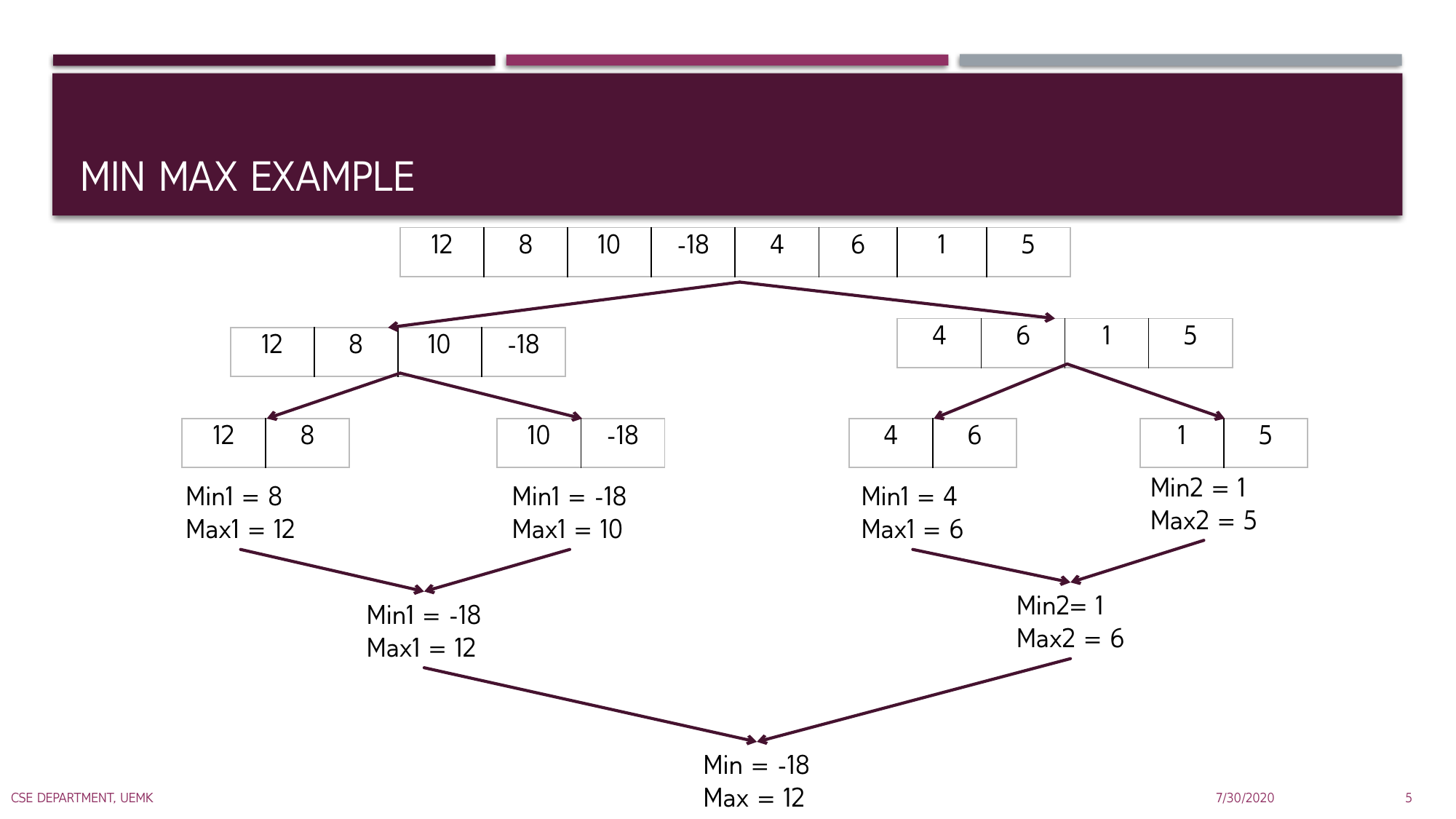

# Min max example
| 12 | 8 | 10 | -18 | 4 | 6 | 1 | 5 |
| --- | --- | --- | --- | --- | --- | --- | --- |
| 4 | 6 | 1 | 5 |
| --- | --- | --- | --- |
| 12 | 8 | 10 | -18 |
| --- | --- | --- | --- |
| 12 | 8 |
| --- | --- |
| 10 | -18 |
| --- | --- |
| 4 | 6 |
| --- | --- |
| 1 | 5 |
| --- | --- |
Min2 = 1
Max2 = 5
Min1 = 8
Max1 = 12
Min1 = -18
Max1 = 10
Min1 = 4
Max1 = 6
Min2= 1
Max2 = 6
Min1 = -18
Max1 = 12
Min = -18
Max = 12
CSE Department, UEMK
7/30/2020
5